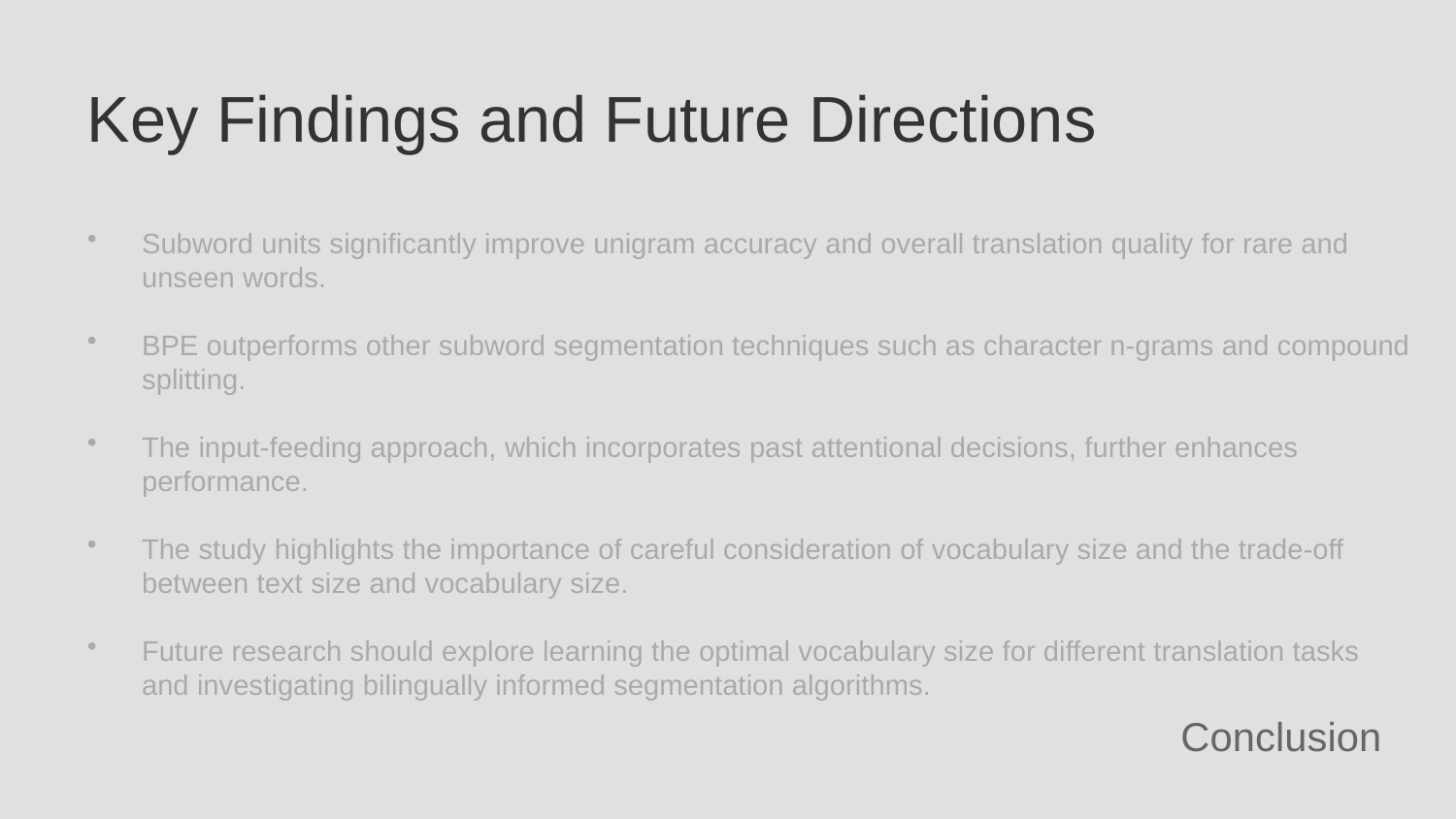

Key Findings and Future Directions
Subword units significantly improve unigram accuracy and overall translation quality for rare and unseen words.
BPE outperforms other subword segmentation techniques such as character n-grams and compound splitting.
The input-feeding approach, which incorporates past attentional decisions, further enhances performance.
The study highlights the importance of careful consideration of vocabulary size and the trade-off between text size and vocabulary size.
Future research should explore learning the optimal vocabulary size for different translation tasks and investigating bilingually informed segmentation algorithms.
Conclusion